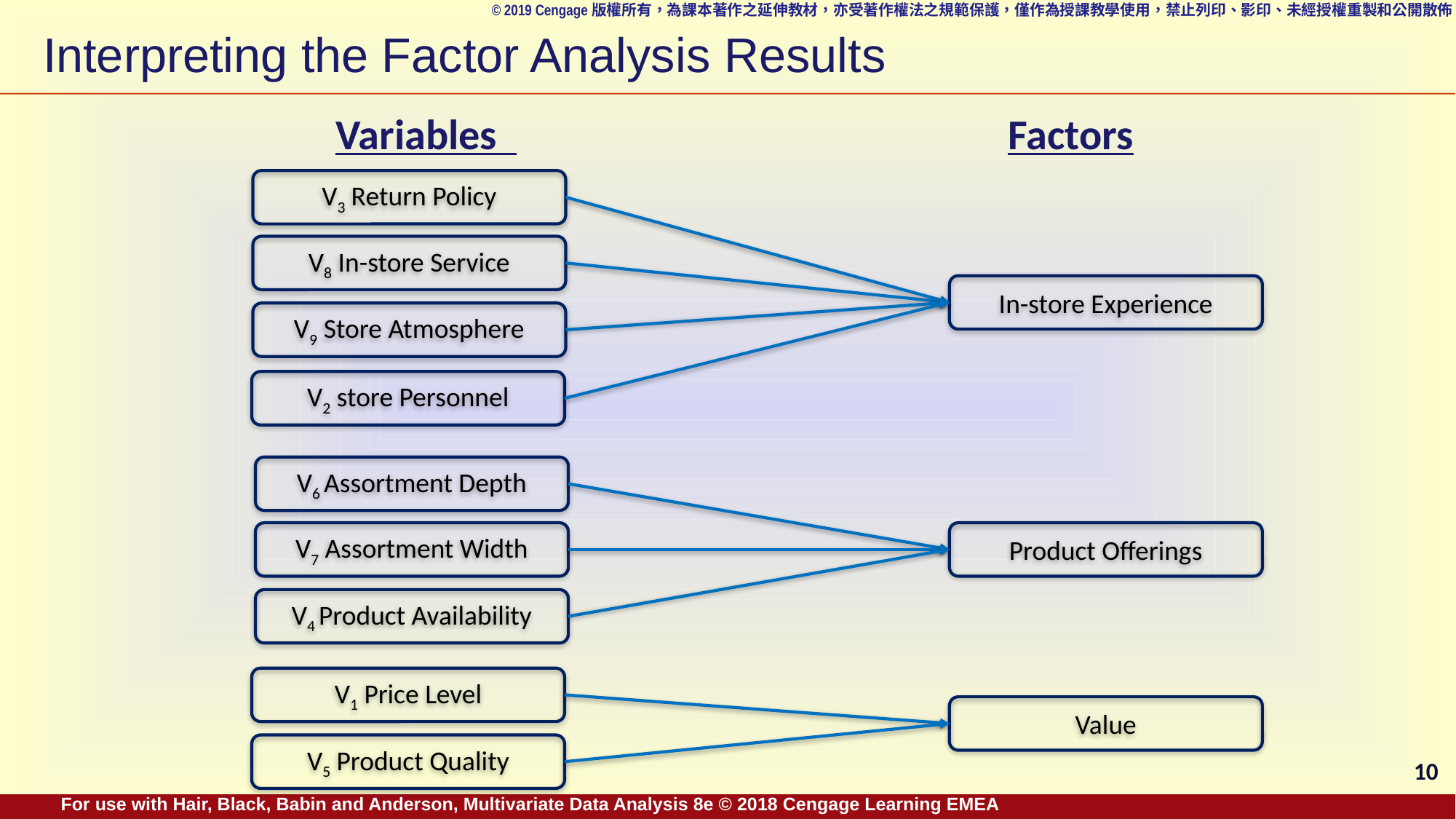

# Interpreting the Factor Analysis Results
                              Variables                                                     Factors
V3 Return Policy
V8 In-store Service
In-store Experience
V9 Store Atmosphere
V2 store Personnel
V6 Assortment Depth
Product Offerings
V7 Assortment Width
V4 Product Availability
V1 Price Level
Value
V5 Product Quality
10
For use with Hair, Black, Babin and Anderson, Multivariate Data Analysis 8e © 2018 Cengage Learning EMEA